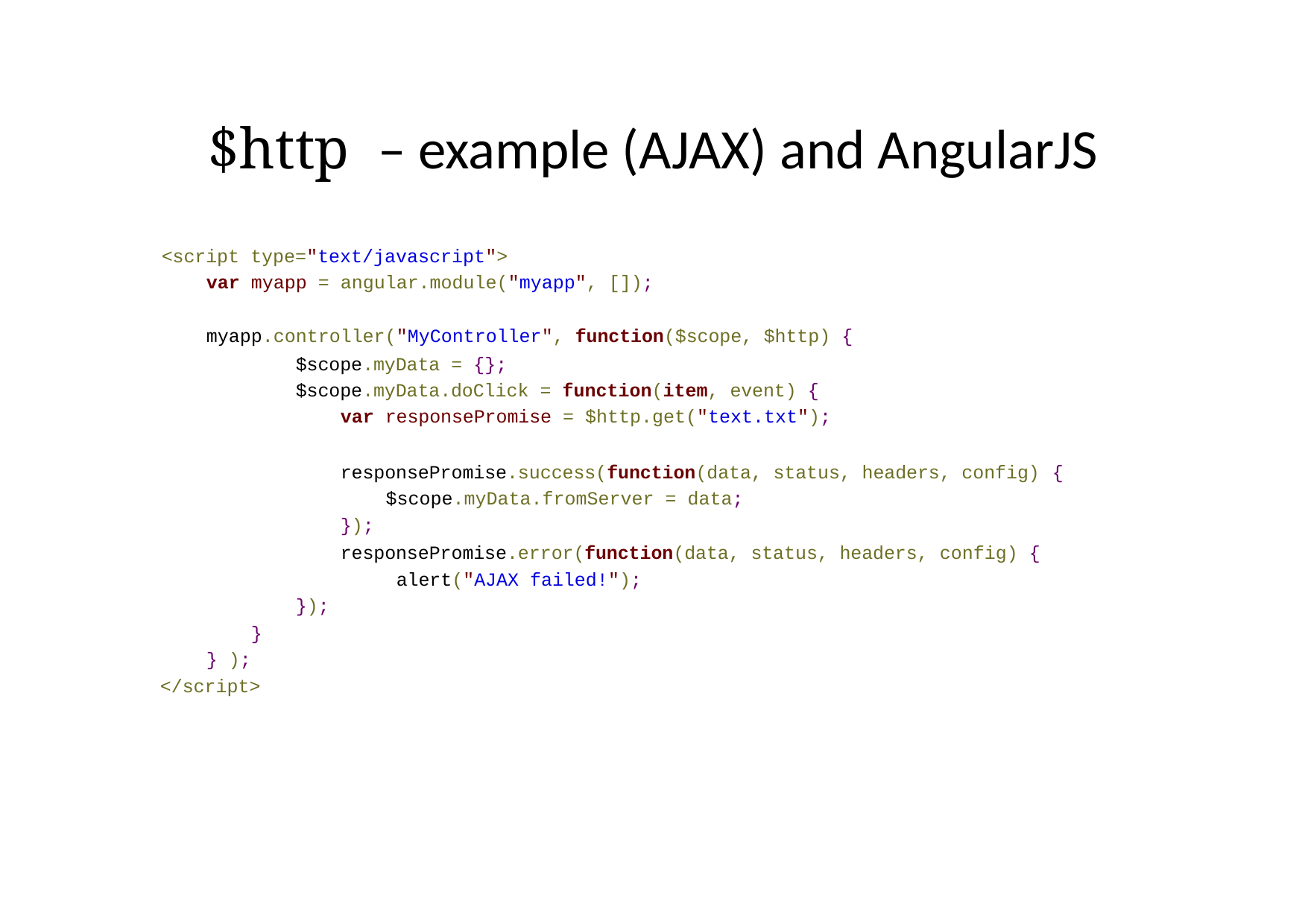

# $http	– example (AJAX) and AngularJS
<script type="text/javascript">
var myapp = angular.module("myapp", []);

myapp.controller("MyController", function($scope, $http) {
$scope.myData = {};
$scope.myData.doClick = function(item, event) {
var responsePromise = $http.get("text.txt");

responsePromise.success(function(data, status, headers, config) {
$scope.myData.fromServer = data;
});
responsePromise.error(function(data, status, headers, config) {  alert("AJAX failed!");
});
}
} );
</script>